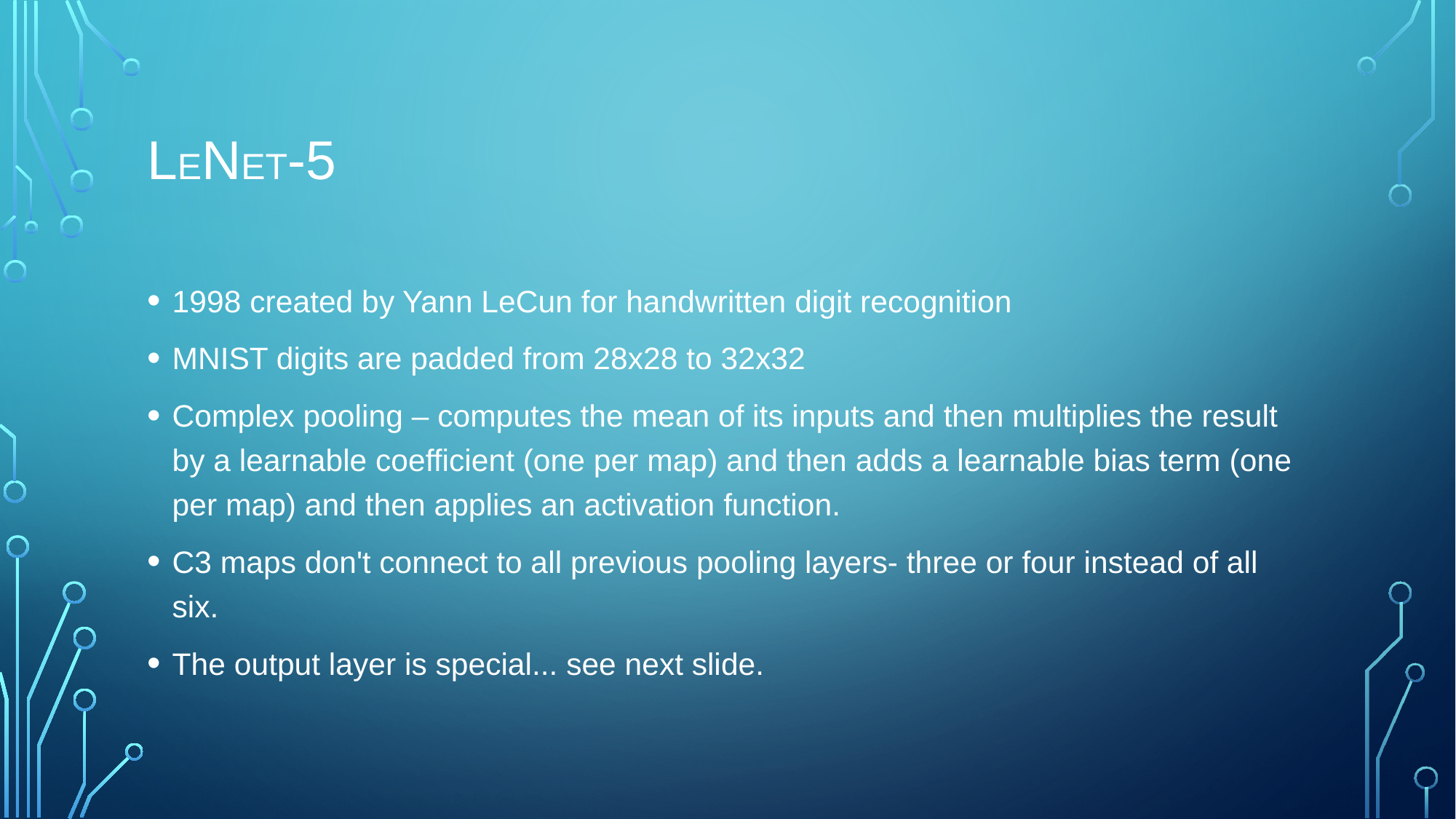

# LeNet-5
1998 created by Yann LeCun for handwritten digit recognition
MNIST digits are padded from 28x28 to 32x32
Complex pooling – computes the mean of its inputs and then multiplies the result by a learnable coefficient (one per map) and then adds a learnable bias term (one per map) and then applies an activation function.
C3 maps don't connect to all previous pooling layers- three or four instead of all six.
The output layer is special... see next slide.